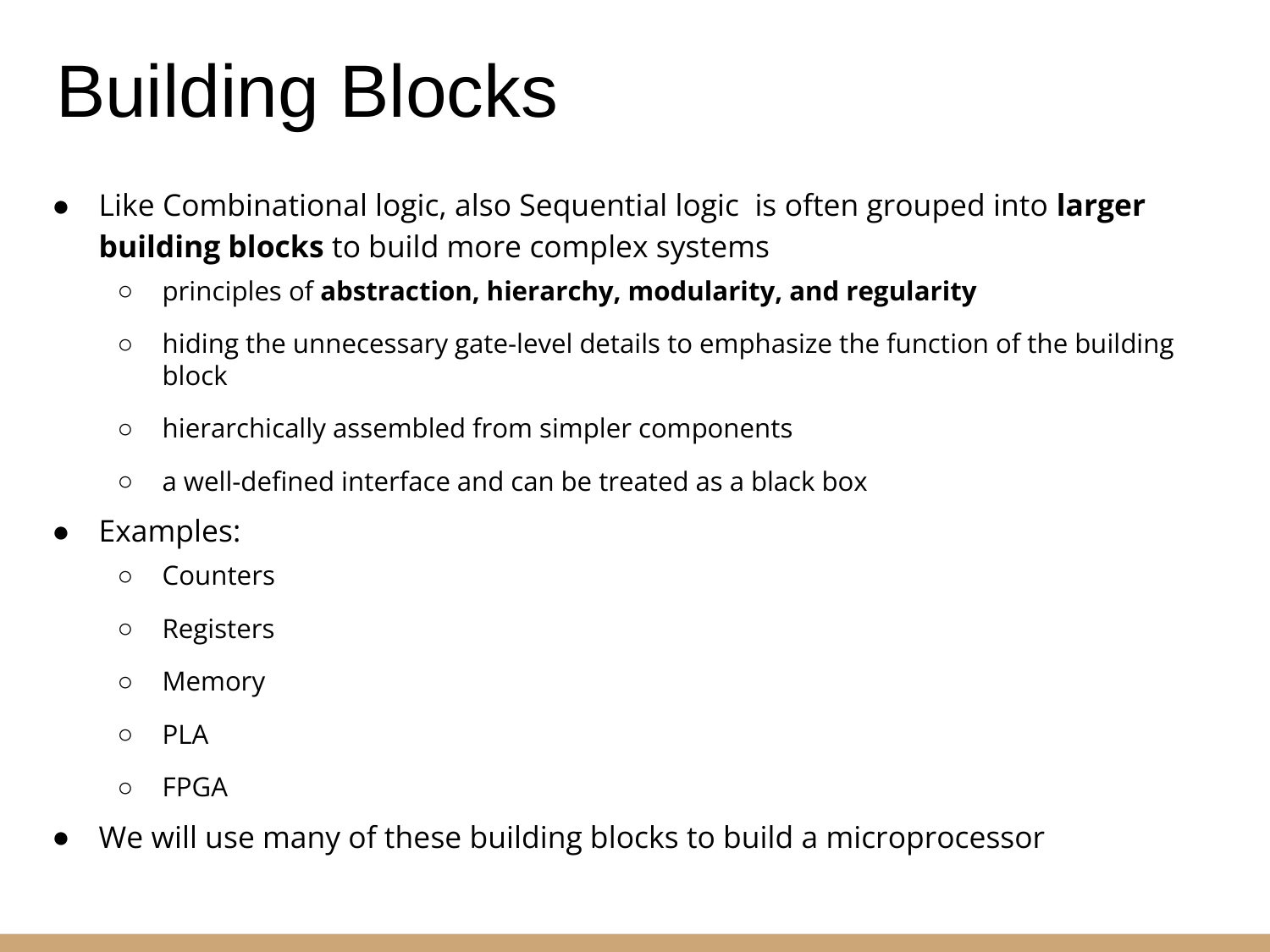

Building Blocks
Like Combinational logic, also Sequential logic  is often grouped into larger building blocks to build more complex systems
principles of abstraction, hierarchy, modularity, and regularity
hiding the unnecessary gate-level details to emphasize the function of the building block
hierarchically assembled from simpler components
a well-defined interface and can be treated as a black box
Examples:
Counters
Registers
Memory
PLA
FPGA
We will use many of these building blocks to build a microprocessor